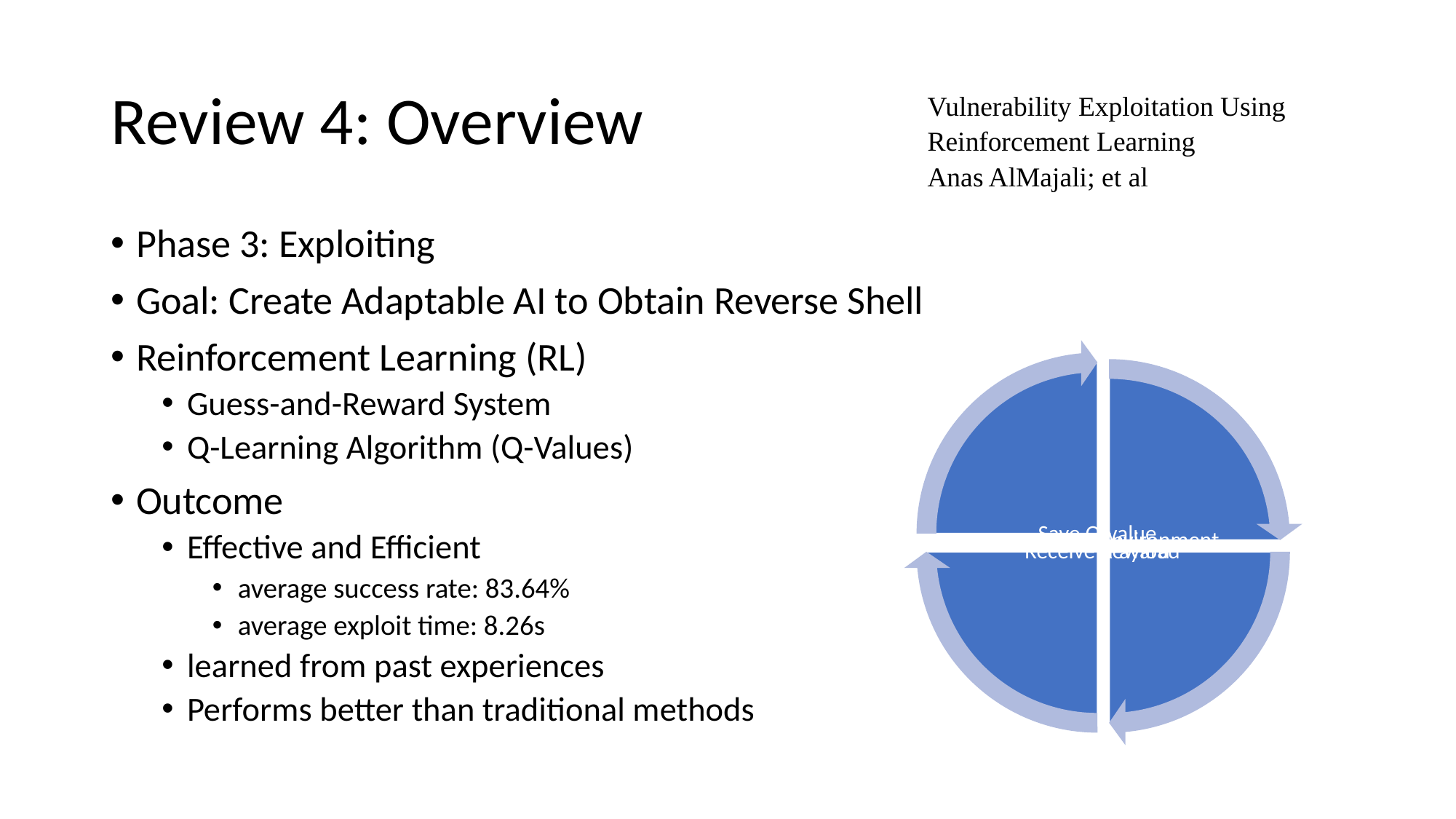

# Review 4: Overview
Vulnerability Exploitation Using Reinforcement Learning
Anas AlMajali; et al
Phase 3: Exploiting
Goal: Create Adaptable AI to Obtain Reverse Shell
Reinforcement Learning (RL)
Guess-and-Reward System
Q-Learning Algorithm (Q-Values)
Outcome
Effective and Efficient
average success rate: 83.64%
average exploit time: 8.26s
learned from past experiences
Performs better than traditional methods

Navigating Environment
Deliver Payload
Receive Reward
Save Q-value